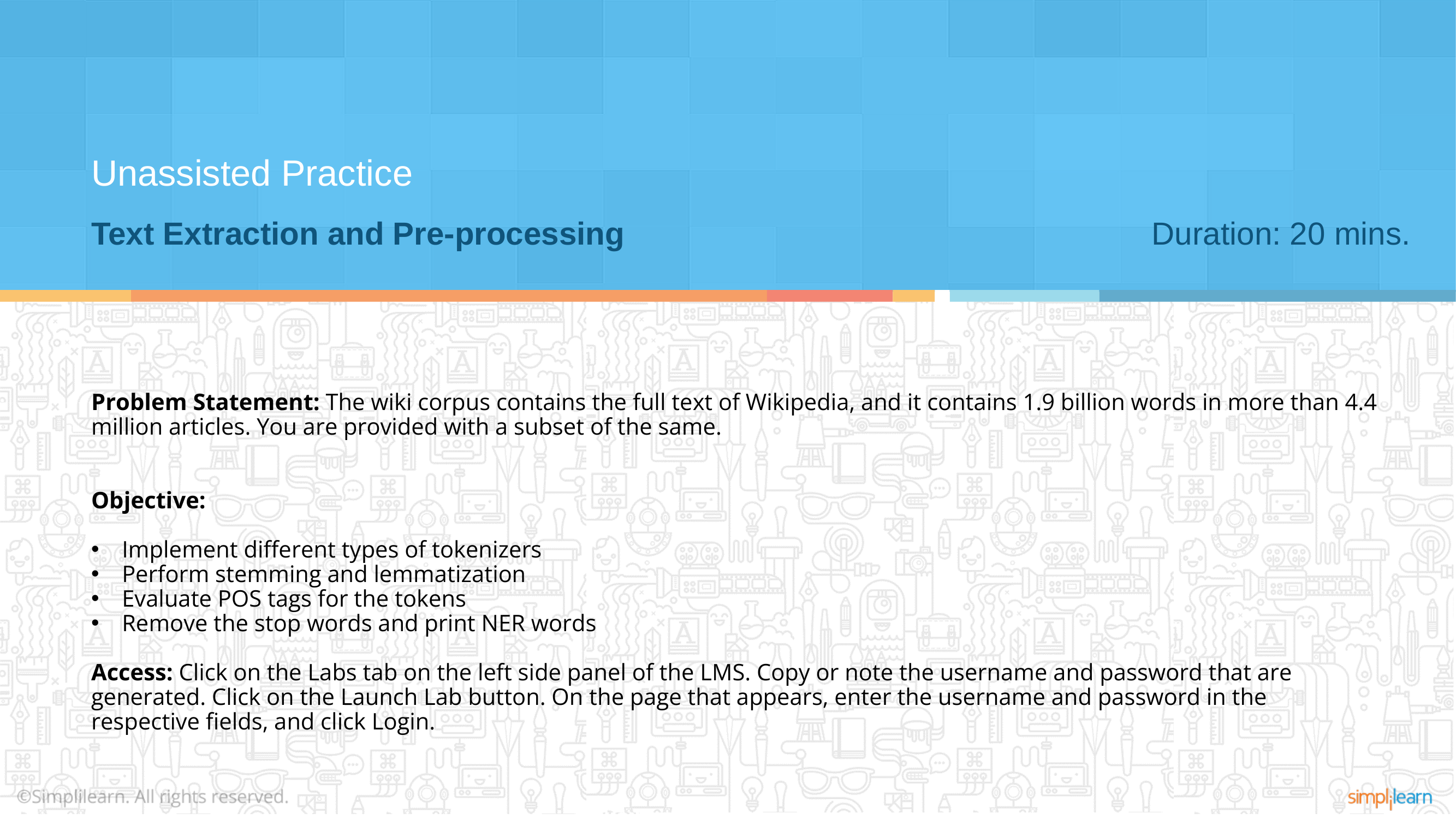

Unassisted Practice
Text Extraction and Pre-processing
Duration: 20 mins.
Problem Statement: The wiki corpus contains the full text of Wikipedia, and it contains 1.9 billion words in more than 4.4 million articles. You are provided with a subset of the same.

Objective:

Implement different types of tokenizers
Perform stemming and lemmatization
Evaluate POS tags for the tokens
Remove the stop words and print NER words

Access: Click on the Labs tab on the left side panel of the LMS. Copy or note the username and password that are generated. Click on the Launch Lab button. On the page that appears, enter the username and password in the respective fields, and click Login.